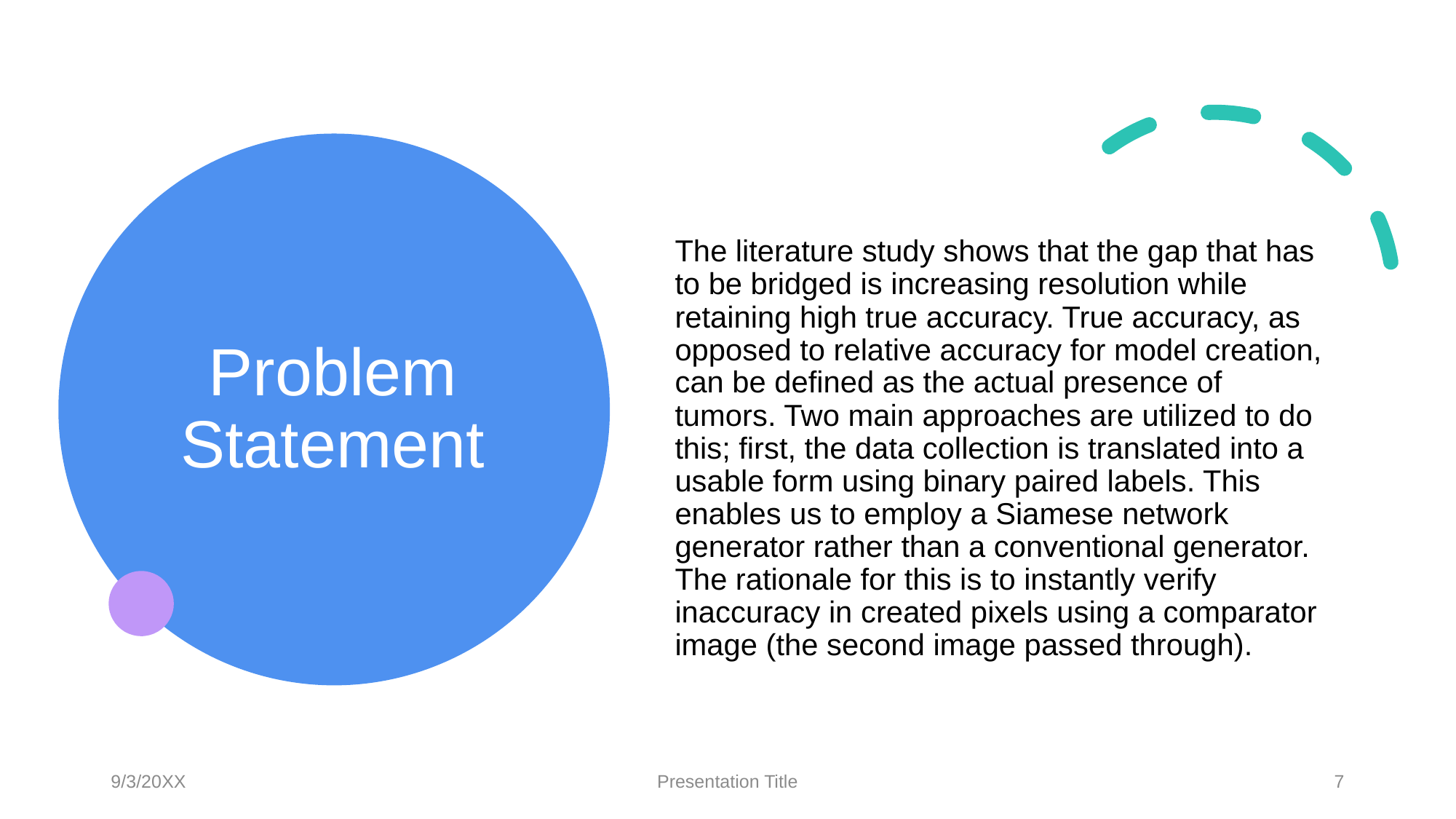

The literature study shows that the gap that has to be bridged is increasing resolution while retaining high true accuracy. True accuracy, as opposed to relative accuracy for model creation, can be defined as the actual presence of tumors. Two main approaches are utilized to do this; first, the data collection is translated into a usable form using binary paired labels. This enables us to employ a Siamese network generator rather than a conventional generator. The rationale for this is to instantly verify inaccuracy in created pixels using a comparator image (the second image passed through).
# Problem Statement
9/3/20XX
Presentation Title
7